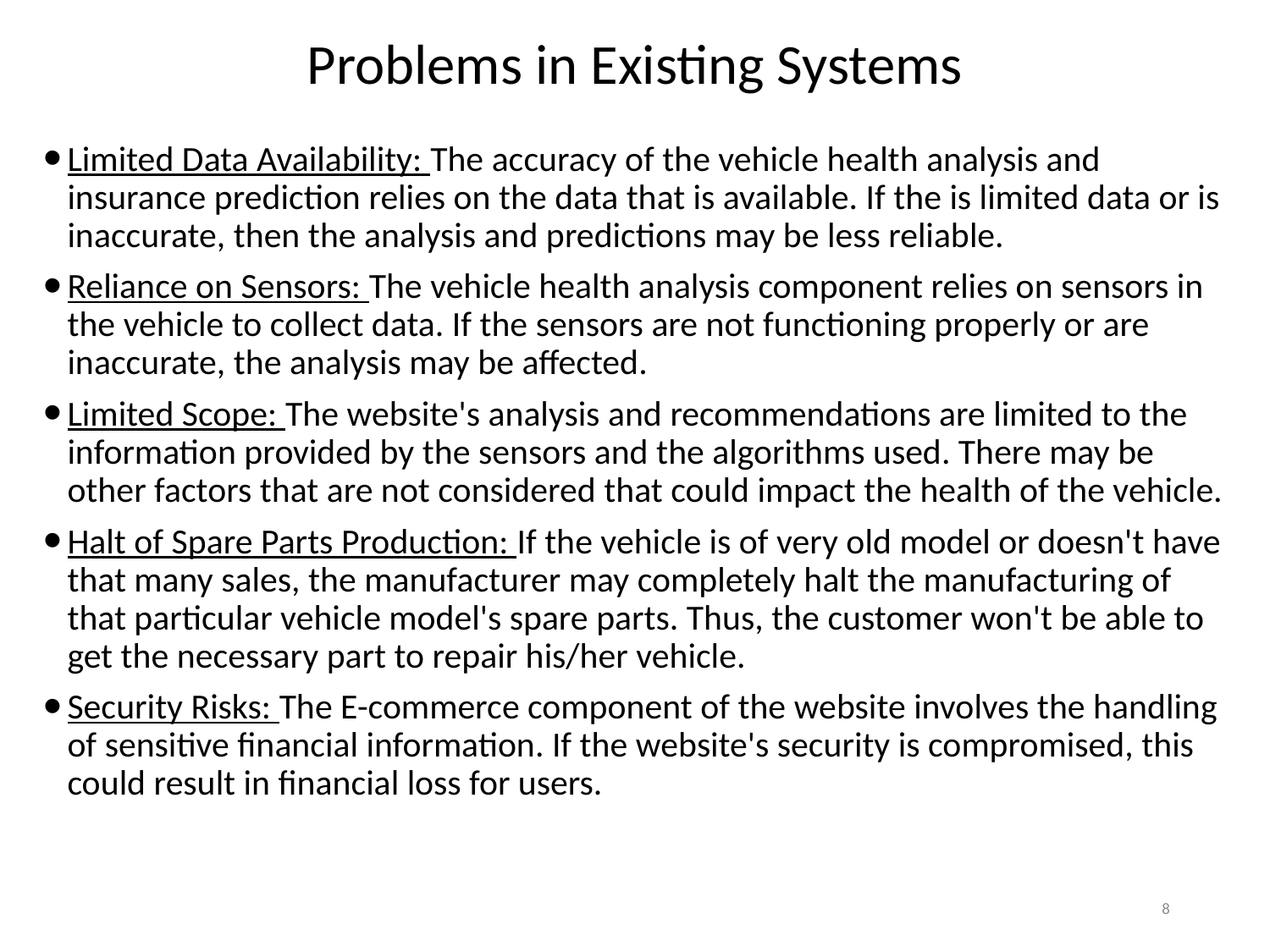

# Problems in Existing Systems
Limited Data Availability: The accuracy of the vehicle health analysis and insurance prediction relies on the data that is available. If the is limited data or is inaccurate, then the analysis and predictions may be less reliable.
Reliance on Sensors: The vehicle health analysis component relies on sensors in the vehicle to collect data. If the sensors are not functioning properly or are inaccurate, the analysis may be affected.
Limited Scope: The website's analysis and recommendations are limited to the information provided by the sensors and the algorithms used. There may be other factors that are not considered that could impact the health of the vehicle.
Halt of Spare Parts Production: If the vehicle is of very old model or doesn't have that many sales, the manufacturer may completely halt the manufacturing of that particular vehicle model's spare parts. Thus, the customer won't be able to get the necessary part to repair his/her vehicle.
Security Risks: The E-commerce component of the website involves the handling of sensitive financial information. If the website's security is compromised, this could result in financial loss for users.
8